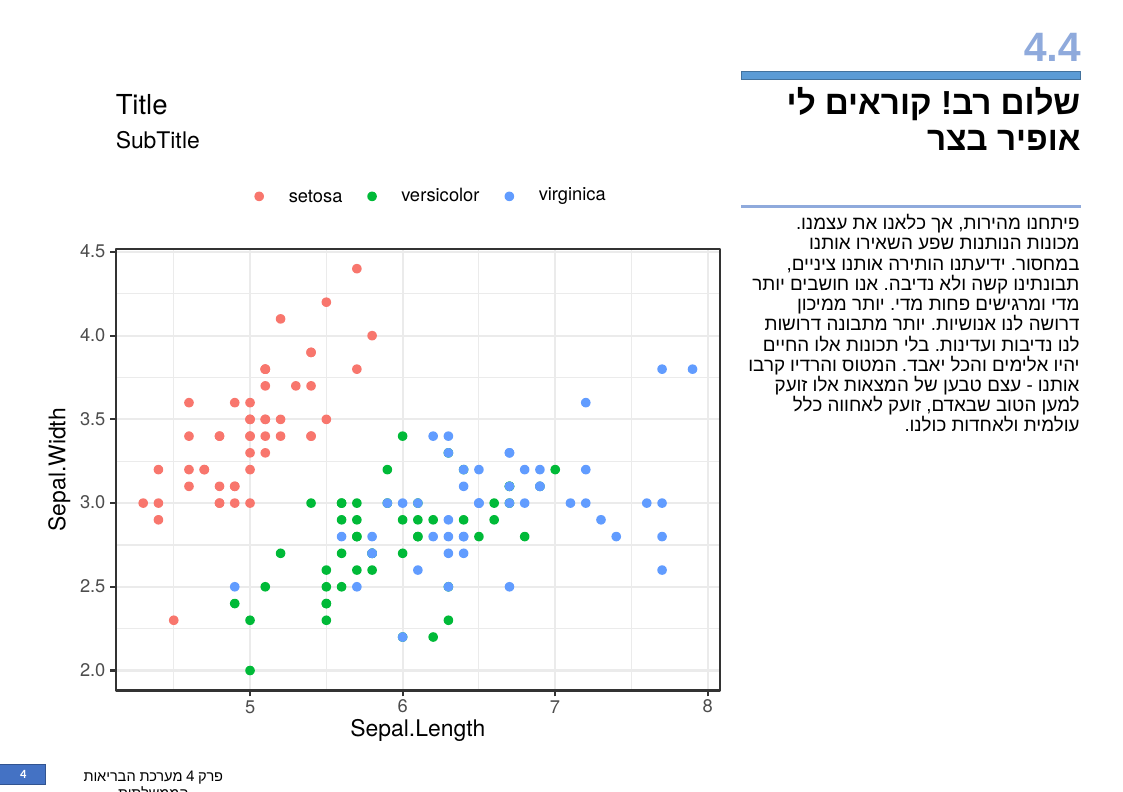

4.4

Title
SubTitle

virginica
versicolor
setosa

4.5

4.0

3.5

Sepal.Width

3.0

2.5

2.0

8
6
5
7
Sepal.Length
שלום רב! קוראים לי אופיר בצר
פיתחנו מהירות, אך כלאנו את עצמנו. מכונות הנותנות שפע השאירו אותנו במחסור. ידיעתנו הותירה אותנו ציניים, תבונתינו קשה ולא נדיבה. אנו חושבים יותר מדי ומרגישים פחות מדי. יותר ממיכון דרושה לנו אנושיות. יותר מתבונה דרושות לנו נדיבות ועדינות. בלי תכונות אלו החיים יהיו אלימים והכל יאבד. המטוס והרדיו קרבו אותנו - עצם טבען של המצאות אלו זועק למען הטוב שבאדם, זועק לאחווה כלל עולמית ולאחדות כולנו.
4